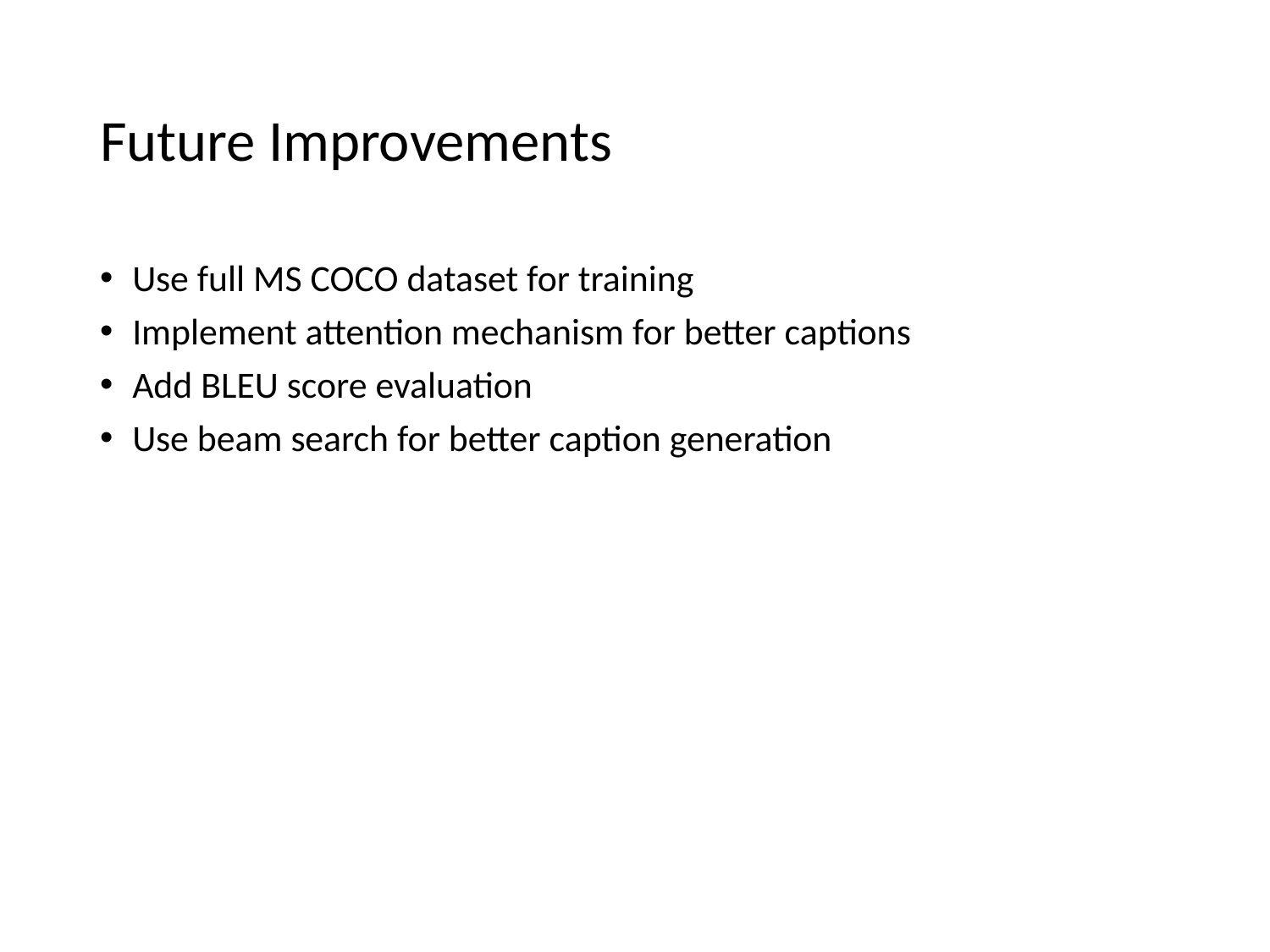

# Future Improvements
 Use full MS COCO dataset for training
 Implement attention mechanism for better captions
 Add BLEU score evaluation
 Use beam search for better caption generation